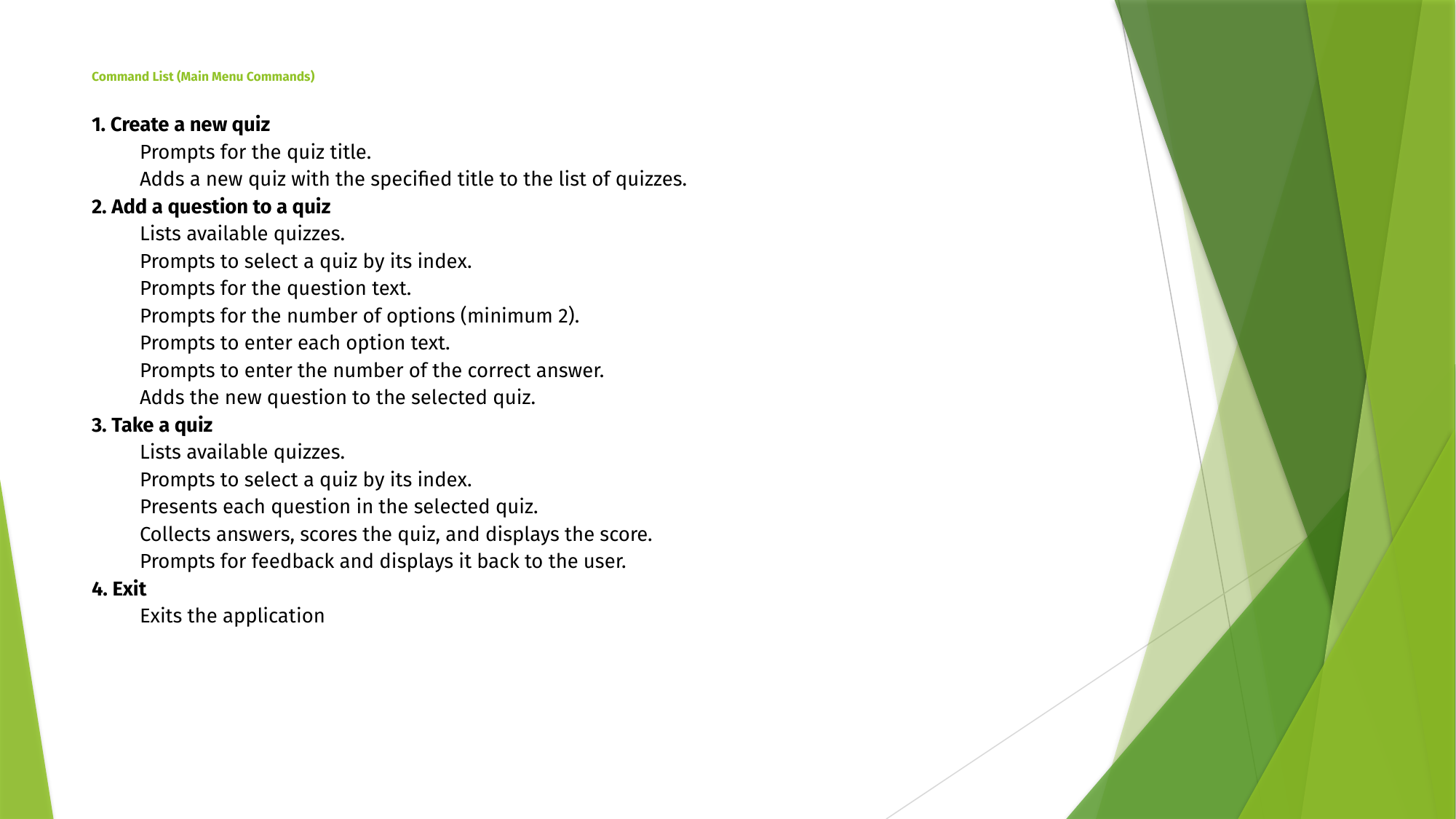

# Command List (Main Menu Commands)
1. Create a new quiz
Prompts for the quiz title.
Adds a new quiz with the specified title to the list of quizzes.
2. Add a question to a quiz
Lists available quizzes.
Prompts to select a quiz by its index.
Prompts for the question text.
Prompts for the number of options (minimum 2).
Prompts to enter each option text.
Prompts to enter the number of the correct answer.
Adds the new question to the selected quiz.
3. Take a quiz
Lists available quizzes.
Prompts to select a quiz by its index.
Presents each question in the selected quiz.
Collects answers, scores the quiz, and displays the score.
Prompts for feedback and displays it back to the user.
4. Exit
Exits the application